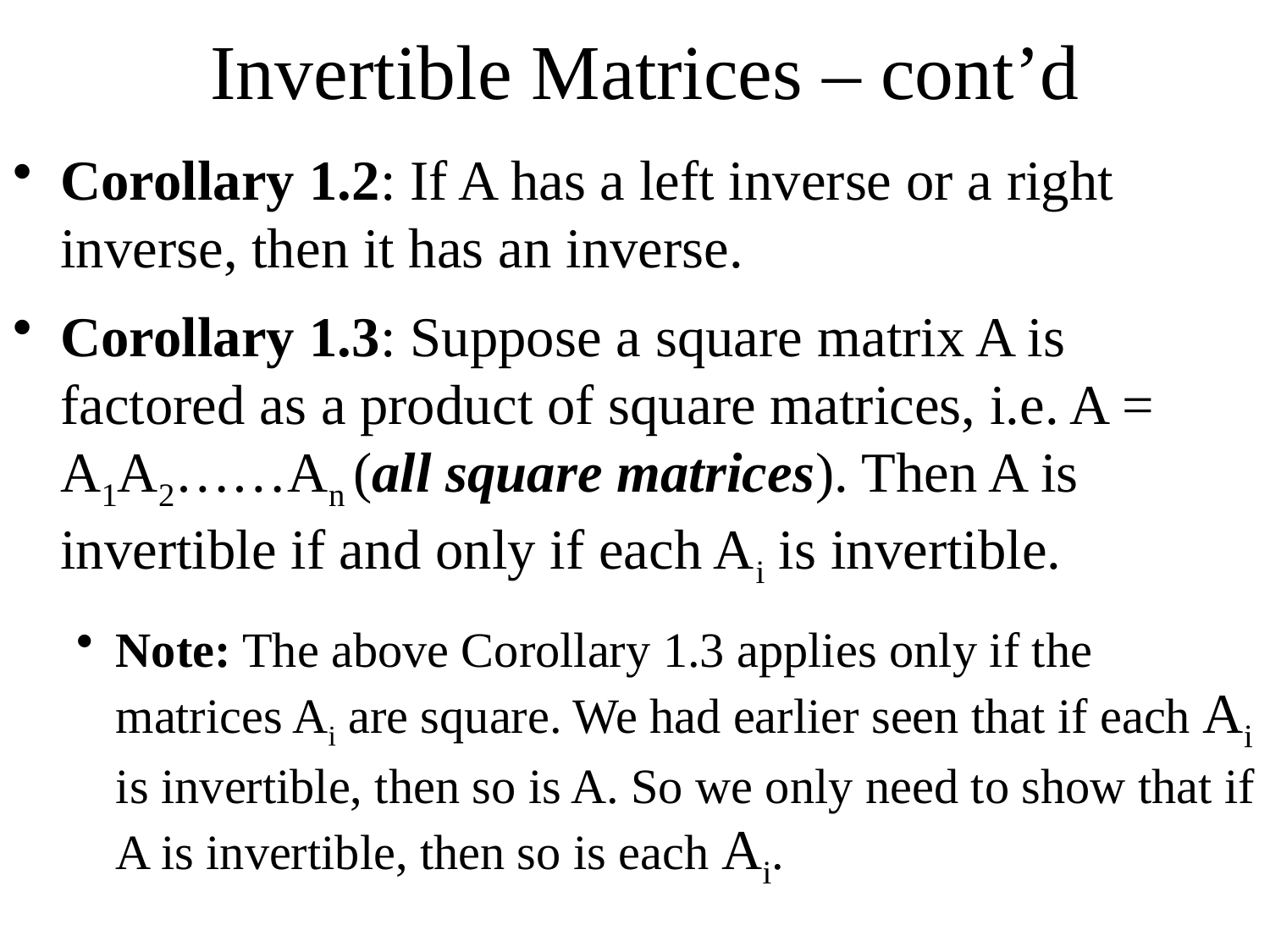

# Invertible Matrices – cont’d
Corollary 1.2: If A has a left inverse or a right inverse, then it has an inverse.
Corollary 1.3: Suppose a square matrix A is factored as a product of square matrices, i.e. A = A1A2……An (all square matrices). Then A is invertible if and only if each Ai is invertible.
Note: The above Corollary 1.3 applies only if the matrices Ai are square. We had earlier seen that if each Ai is invertible, then so is A. So we only need to show that if A is invertible, then so is each Ai.